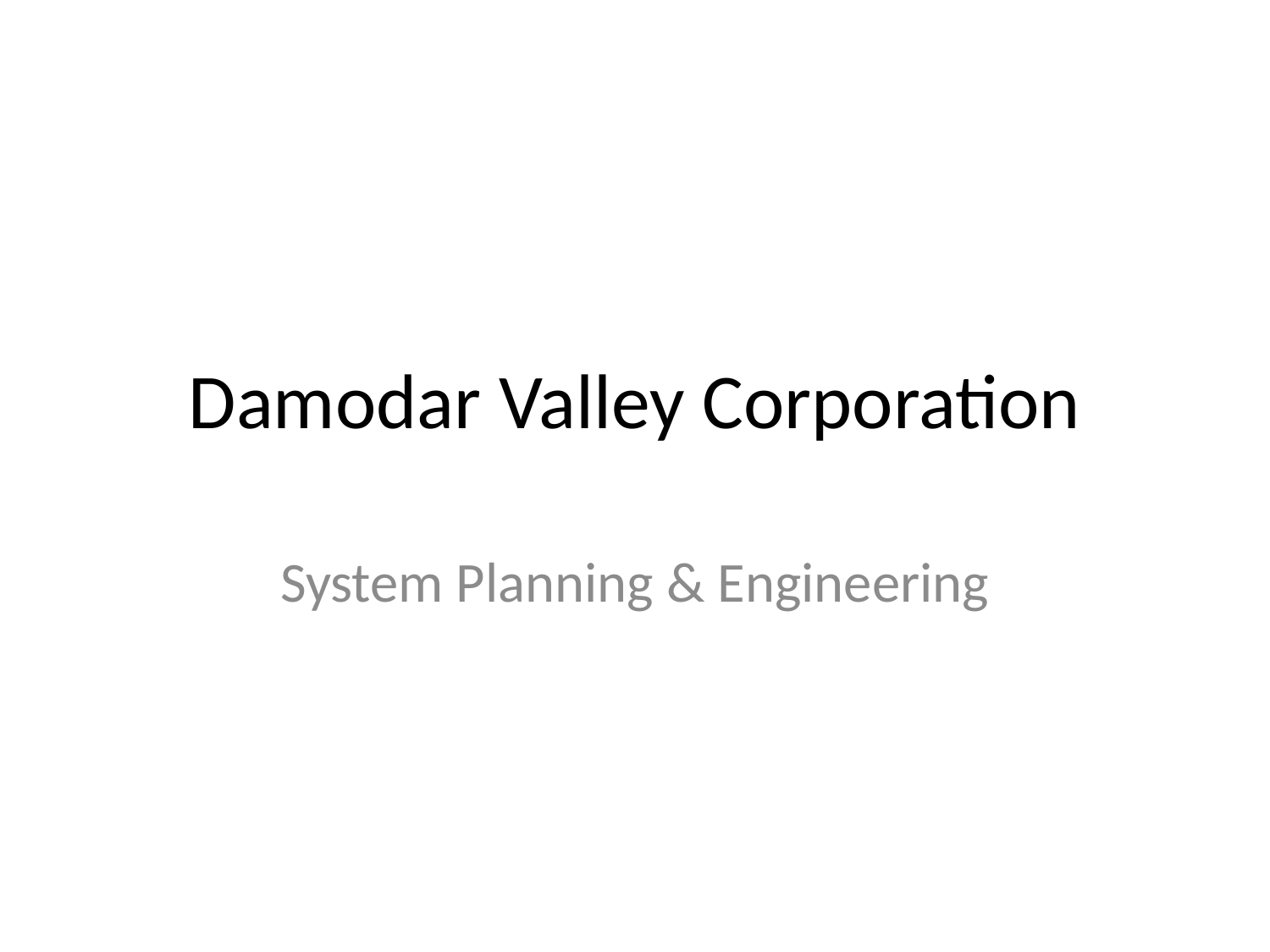

# Damodar Valley Corporation
System Planning & Engineering